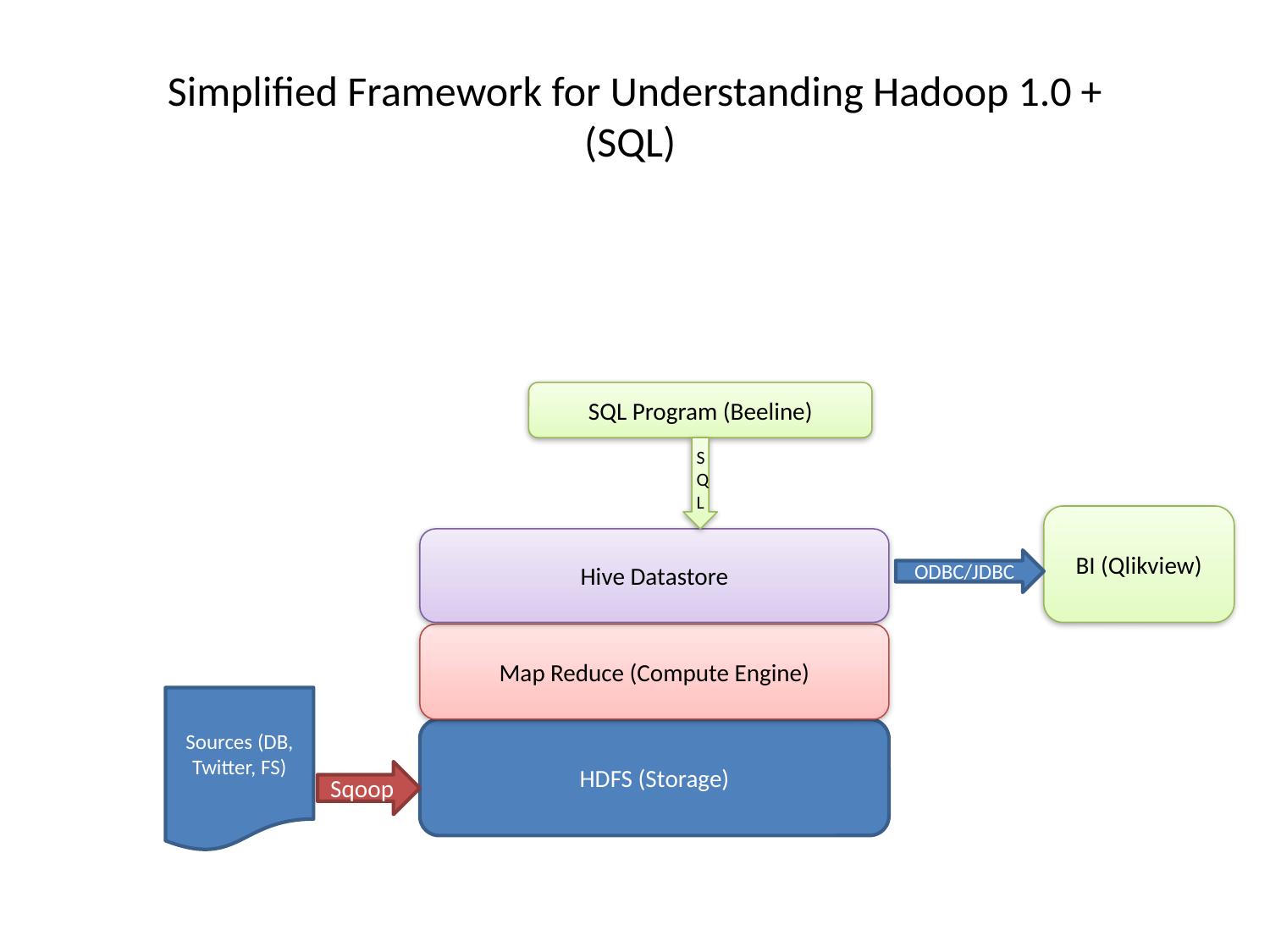

# Simplified Framework for Understanding Hadoop 1.0 + (SQL)
SQL Program (Beeline)
SQL
BI (Qlikview)
Hive Datastore
ODBC/JDBC
Map Reduce (Compute Engine)
Sources (DB, Twitter, FS)
HDFS (Storage)
Sqoop